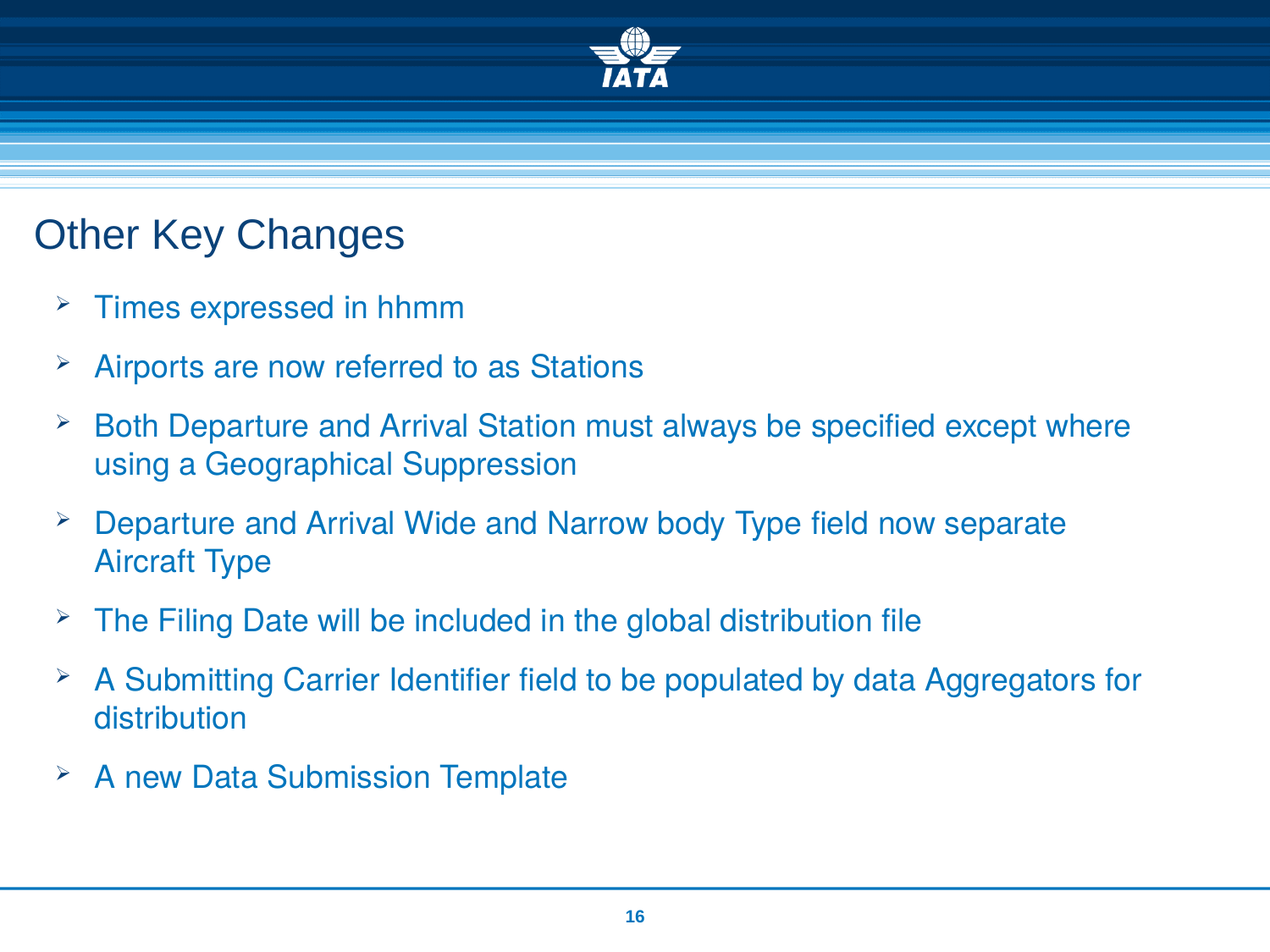

# Other Key Changes
Times expressed in hhmm
Airports are now referred to as Stations
Both Departure and Arrival Station must always be specified except where using a Geographical Suppression
Departure and Arrival Wide and Narrow body Type field now separate Aircraft Type
The Filing Date will be included in the global distribution file
A Submitting Carrier Identifier field to be populated by data Aggregators for distribution
A new Data Submission Template
16